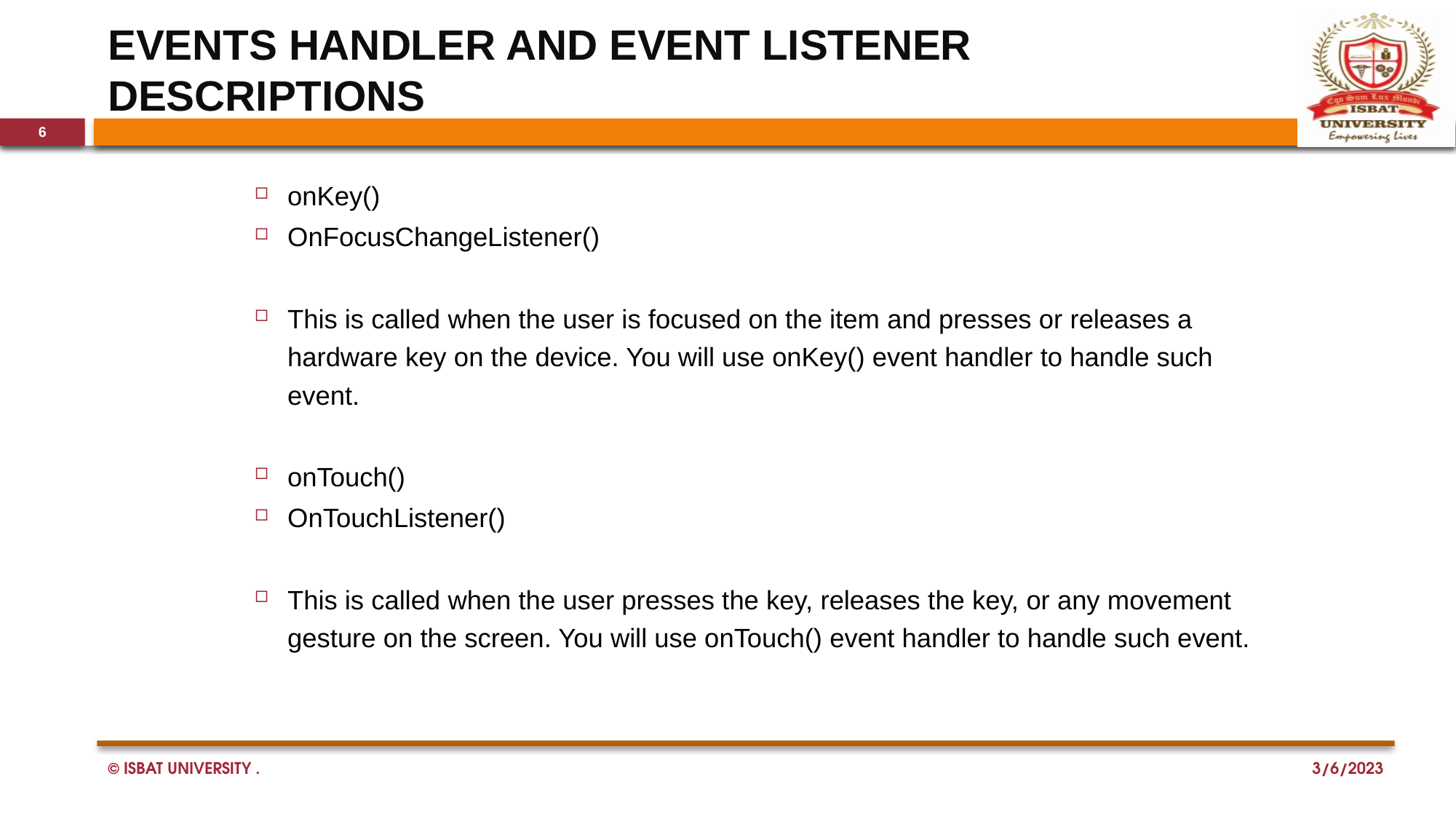

# EVENTS HANDLER AND EVENT LISTENER DESCRIPTIONS
6
onKey()
OnFocusChangeListener()

This is called when the user is focused on the item and presses or releases a hardware key on the device. You will use onKey() event handler to handle such event.

onTouch()
OnTouchListener()

This is called when the user presses the key, releases the key, or any movement gesture on the screen. You will use onTouch() event handler to handle such event.